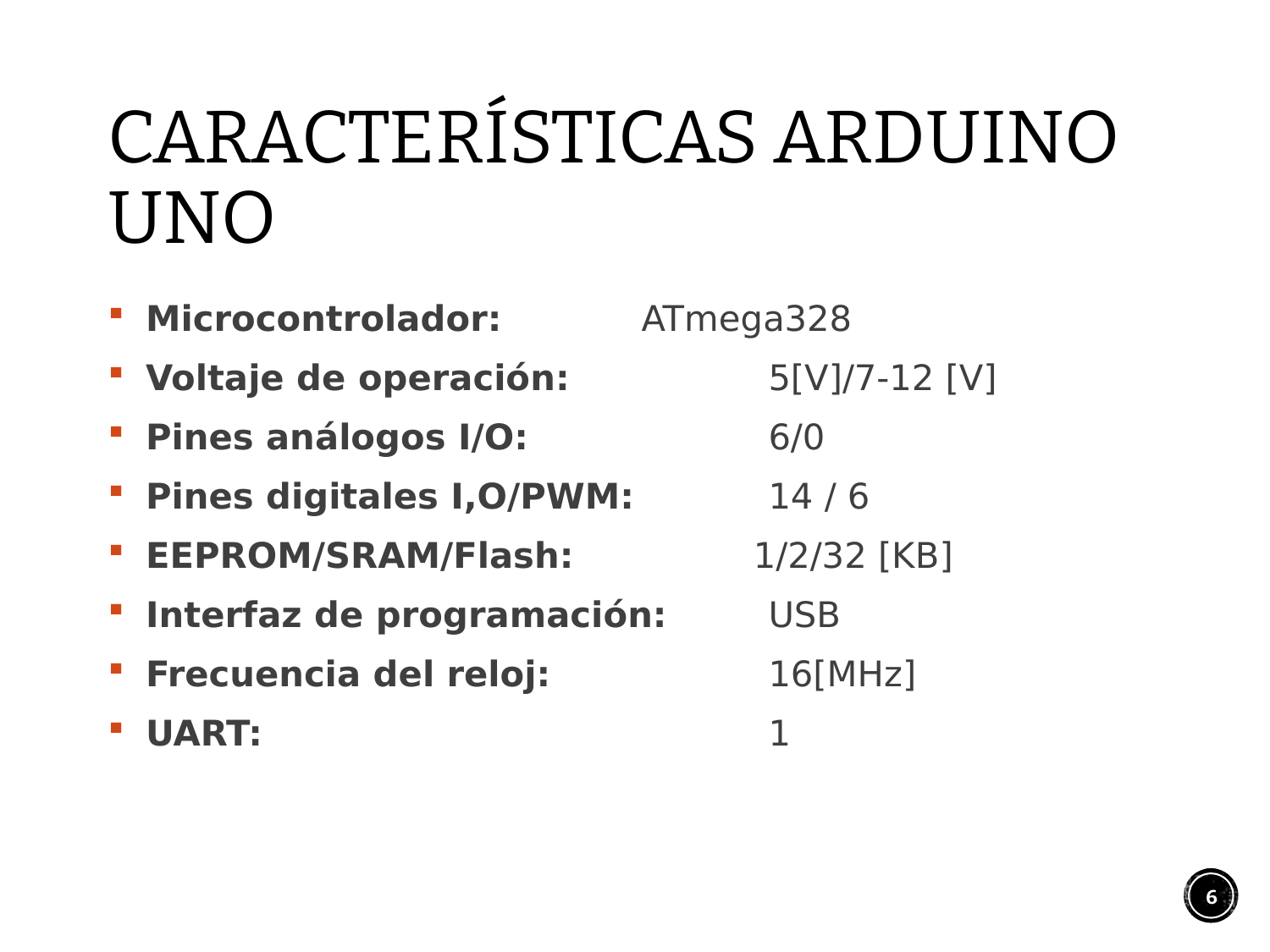

# Características Arduino UNO
 Microcontrolador: 		ATmega328
 Voltaje de operación: 		5[V]/7-12 [V]
 Pines análogos I/O: 		6/0
 Pines digitales I,O/PWM: 	14 / 6
 EEPROM/SRAM/Flash: 	          1/2/32 [KB]
 Interfaz de programación: 	USB
 Frecuencia del reloj: 		16[MHz]
 UART:	              		1

6